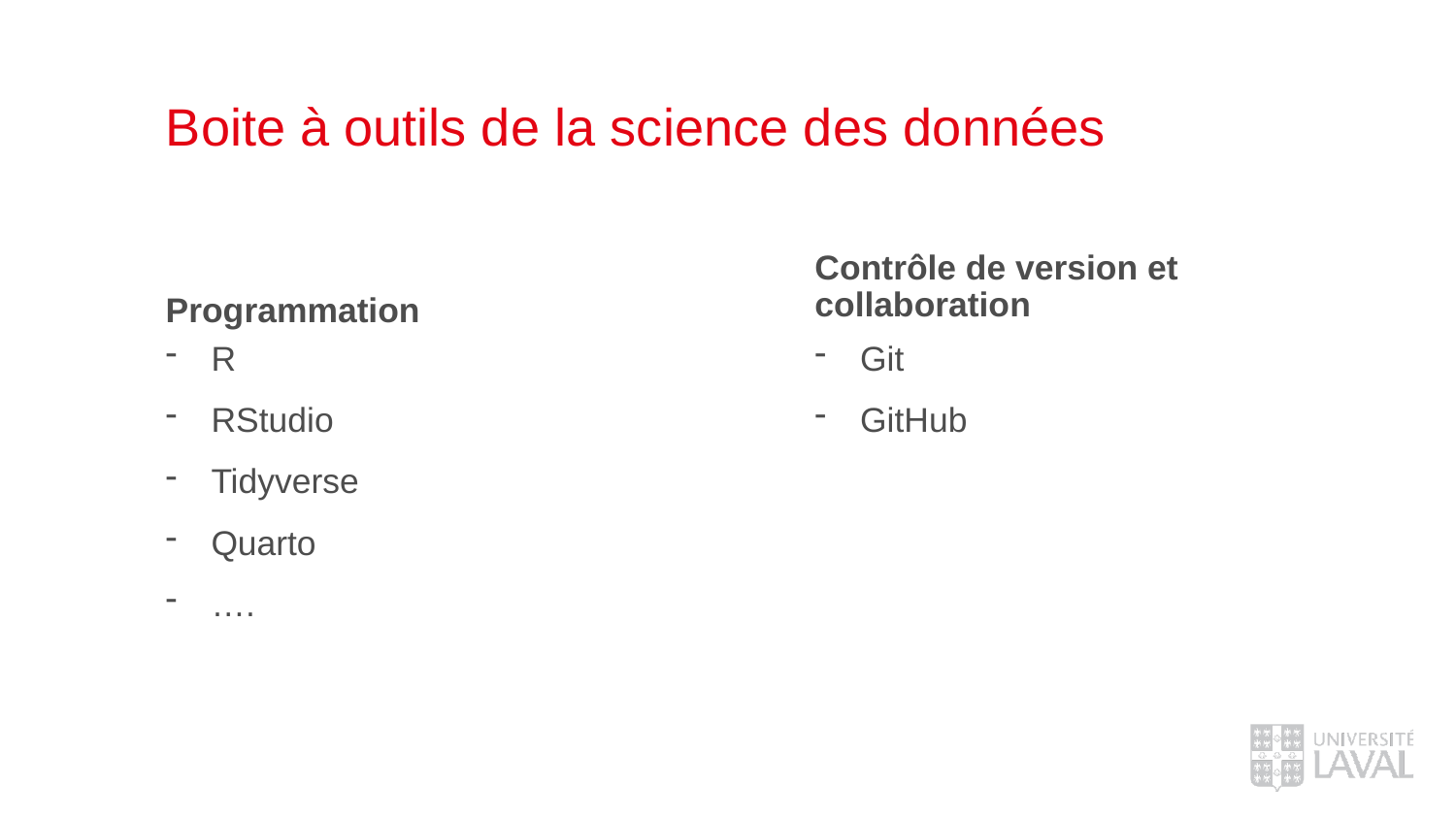

# Boite à outils de la science des données

Contrôle de version et collaboration
Programmation
R
RStudio
Tidyverse
Quarto
….
Git
GitHub